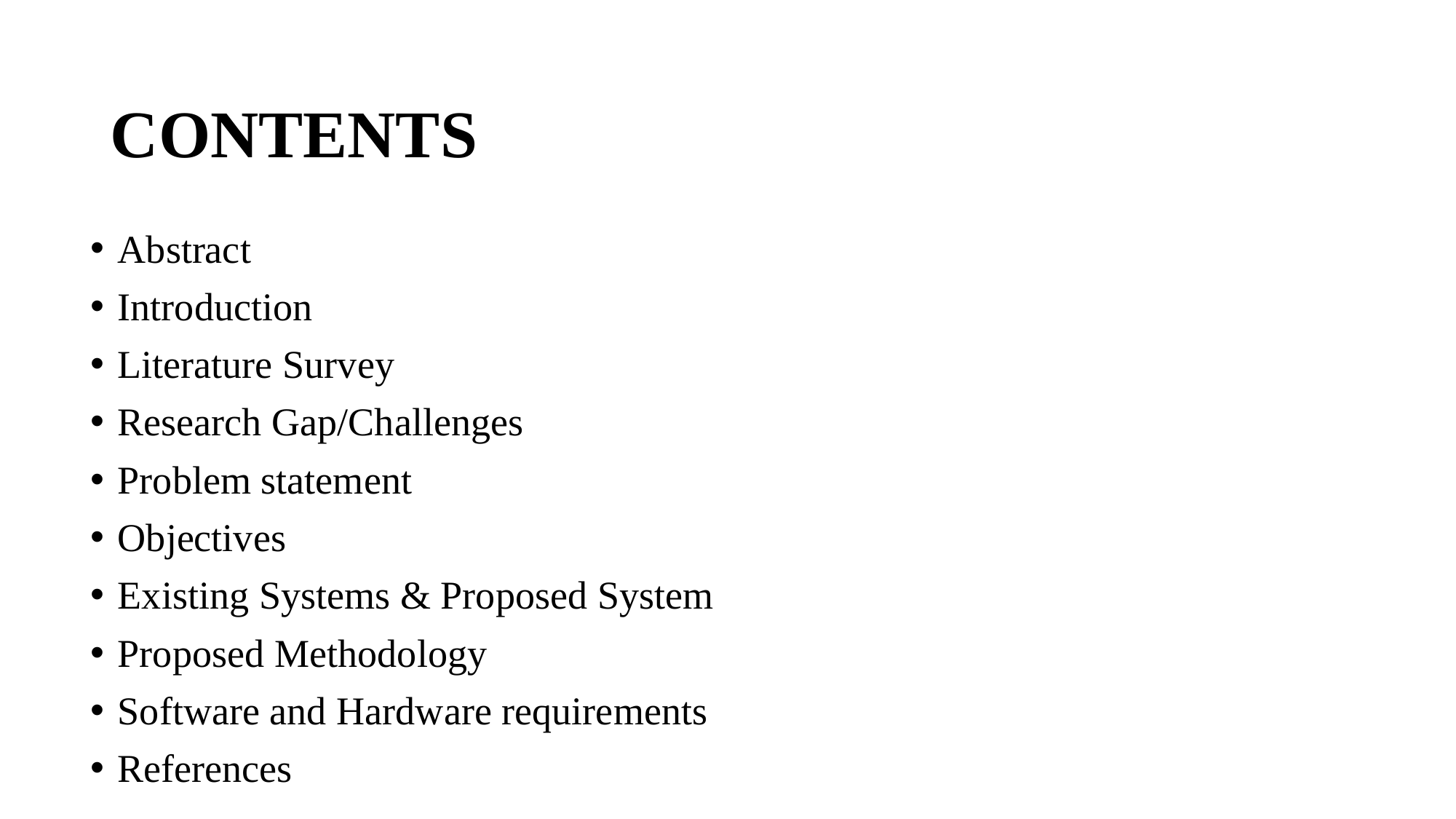

# CONTENTS
Abstract
Introduction
Literature Survey
Research Gap/Challenges
Problem statement
Objectives
Existing Systems & Proposed System
Proposed Methodology
Software and Hardware requirements
References